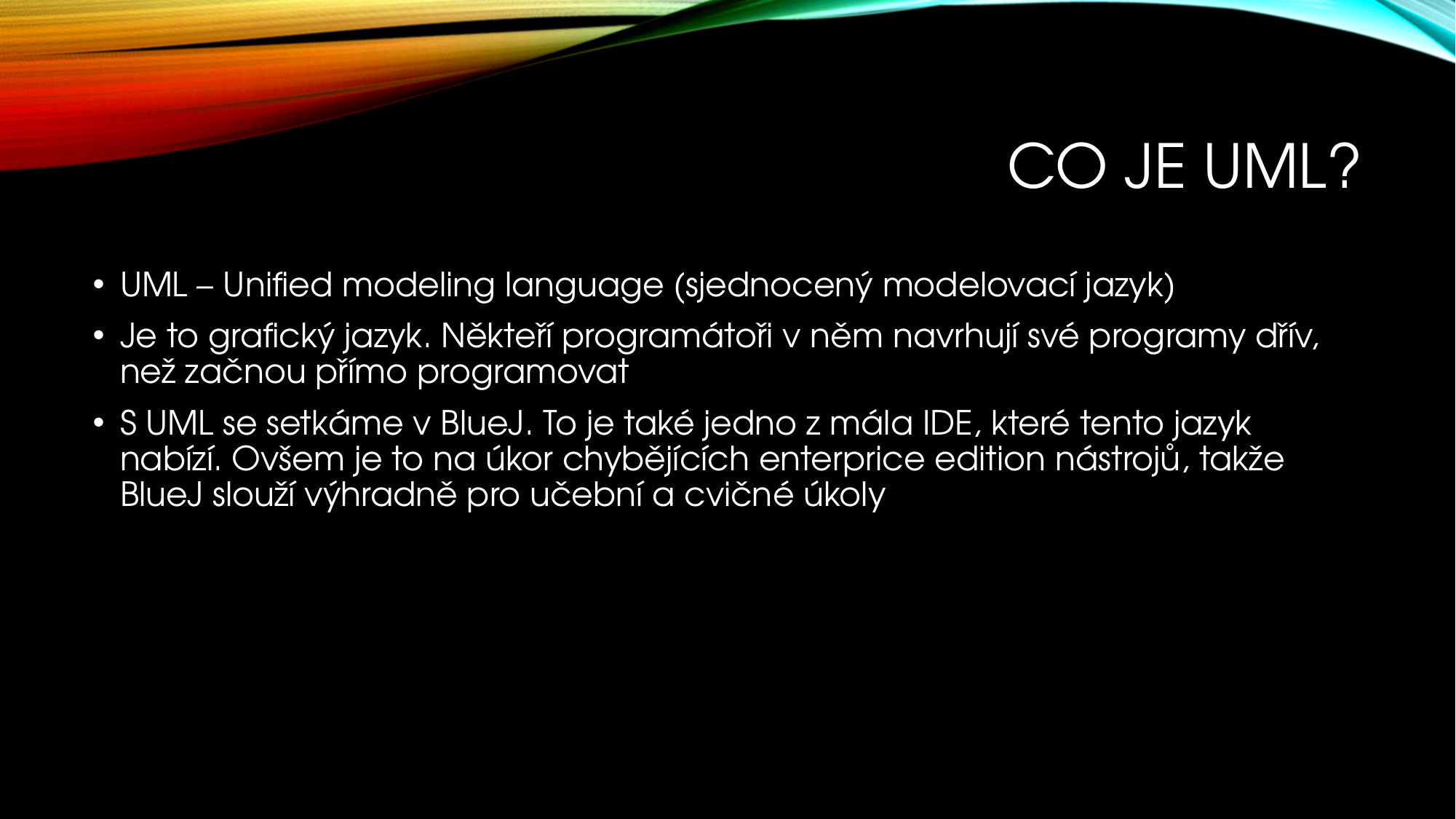

# CO je UML?
UML – Unified modeling language (sjednocený modelovací jazyk)
Je to grafický jazyk. Někteří programátoři v něm navrhují své programy dřív, než začnou přímo programovat
S UML se setkáme v BlueJ. To je také jedno z mála IDE, které tento jazyk nabízí. Ovšem je to na úkor chybějících enterprice edition nástrojů, takže BlueJ slouží výhradně pro učební a cvičné úkoly